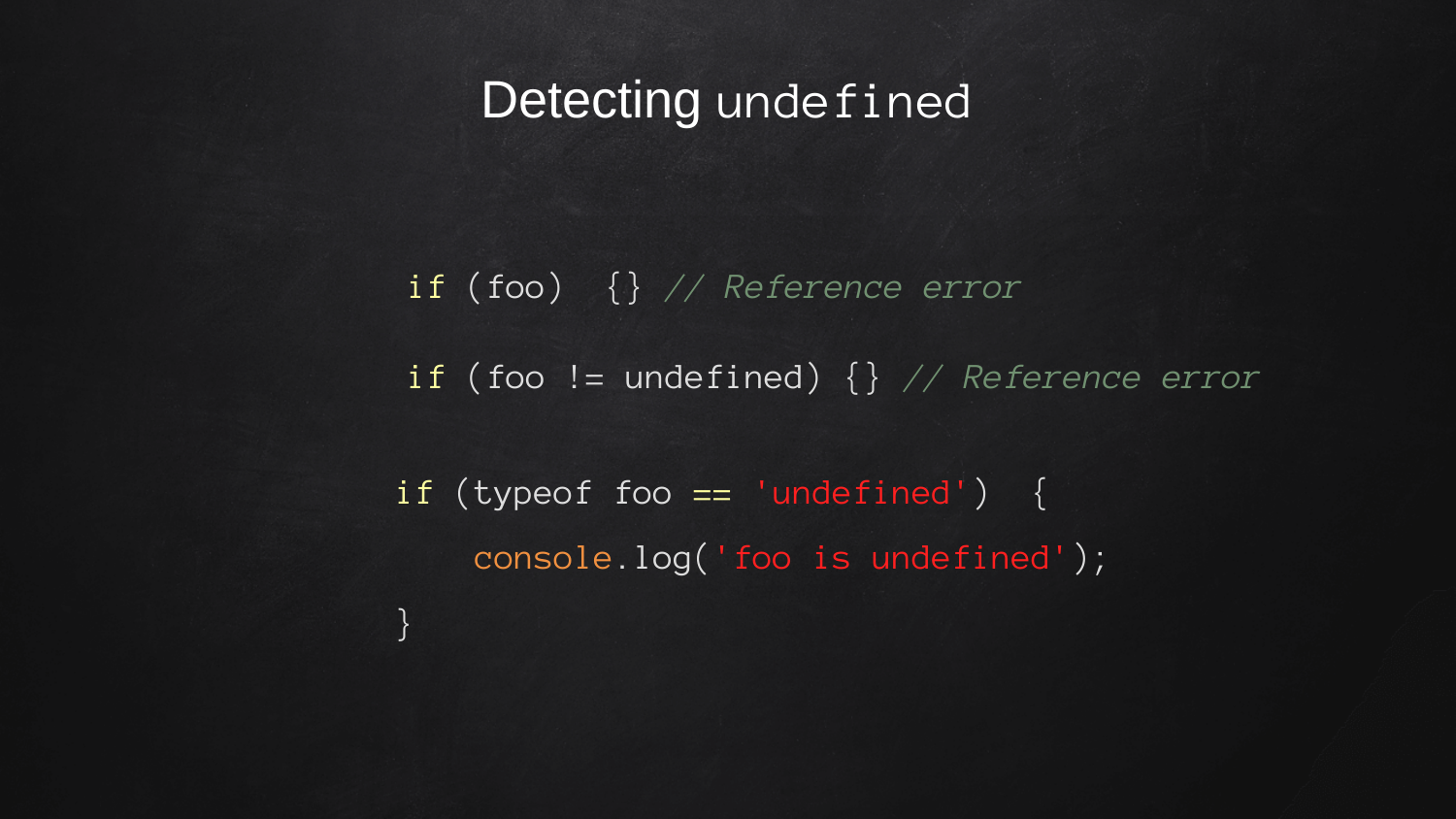

# Detecting undefined
if (foo)  {} // Reference error
if (foo != undefined) {} // Reference error
if (typeof foo == 'undefined')  {
    console.log('foo is undefined');
}